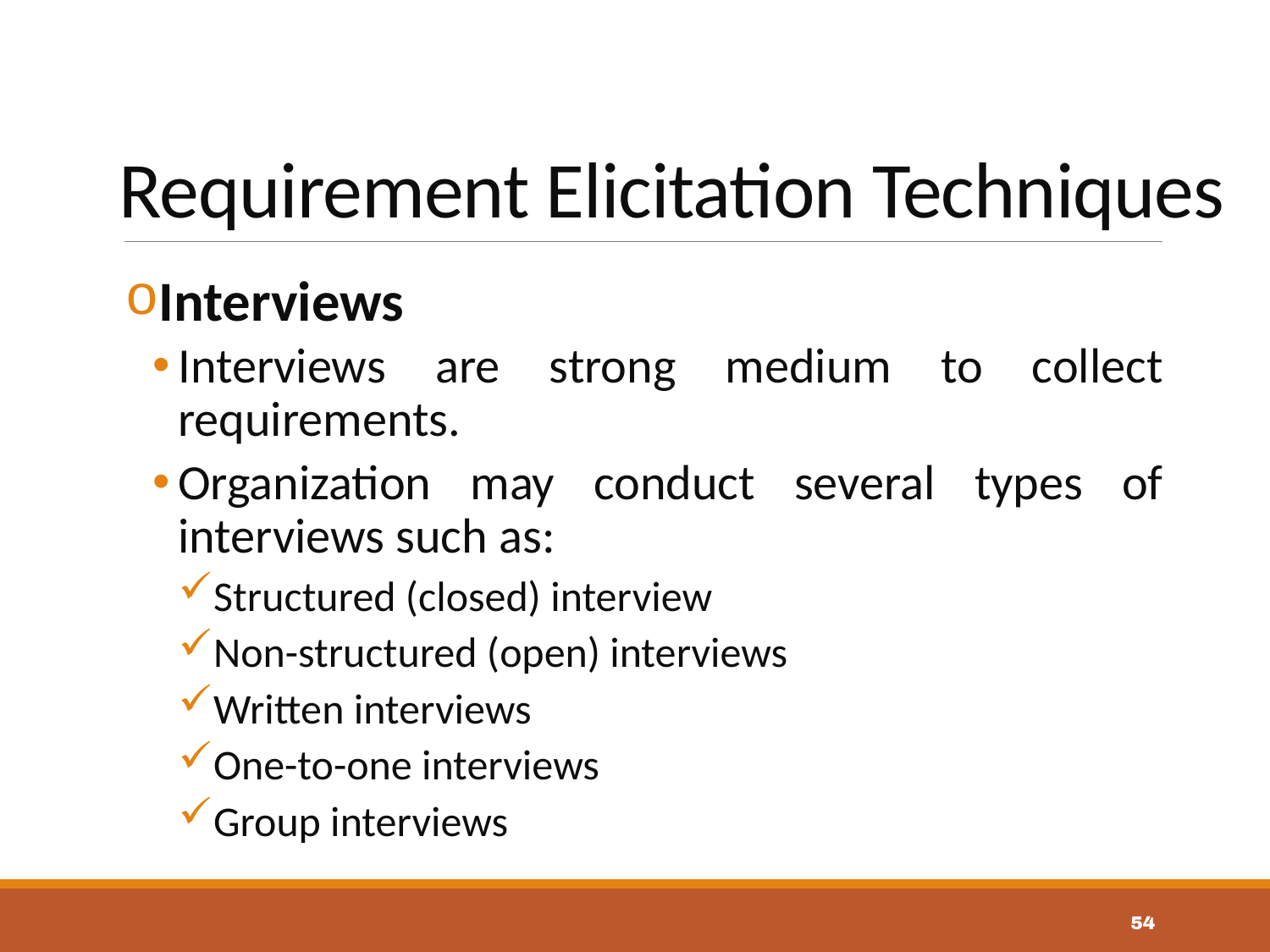

# Requirement Elicitation Techniques
Interviews
Interviews are strong medium to collect requirements.
Organization may conduct several types of interviews such as:
Structured (closed) interview
Non-structured (open) interviews
Written interviews
One-to-one interviews
Group interviews
54